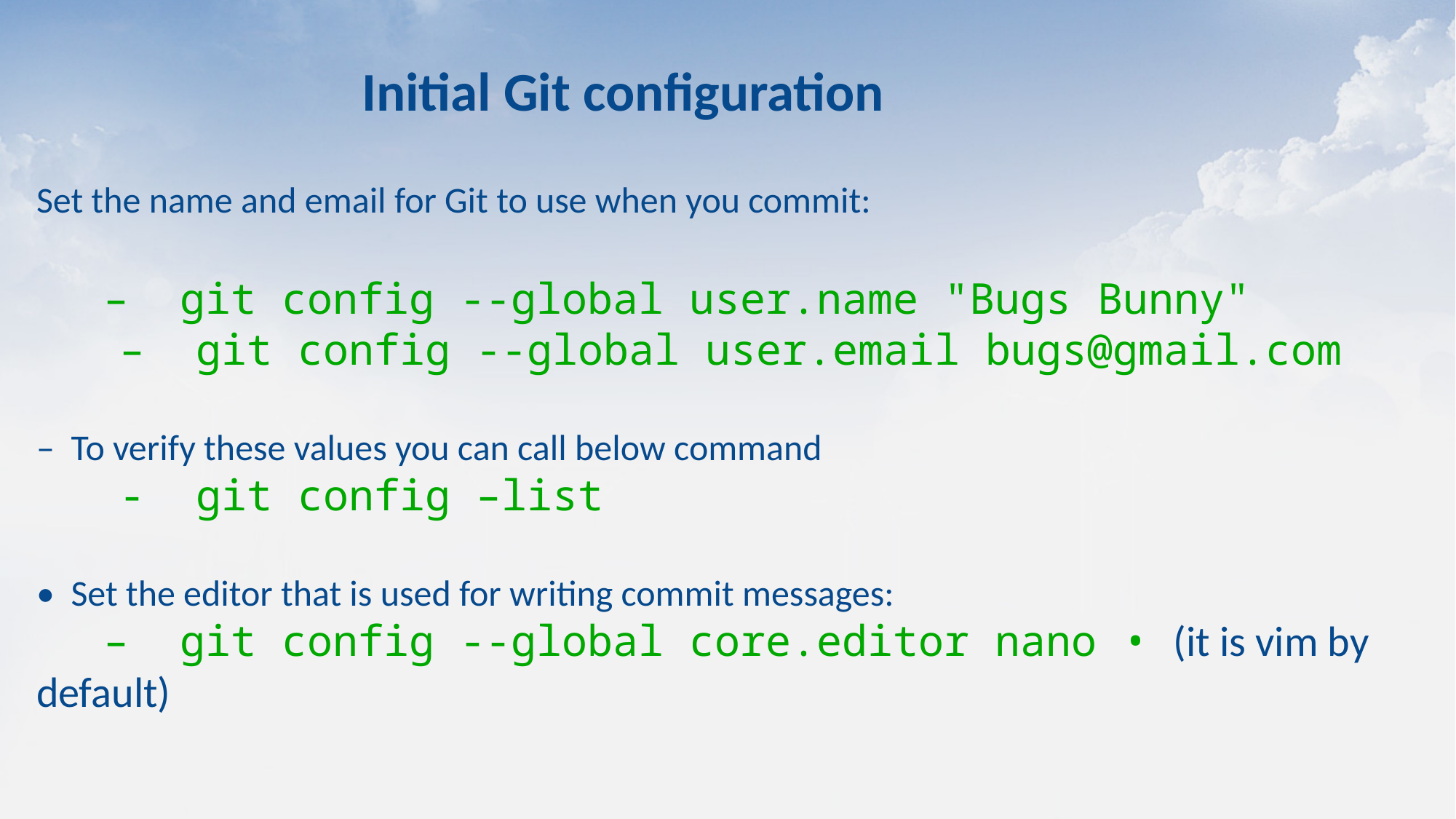

Initial Git configuration
Set the name and email for Git to use when you commit:

       –  git config --global user.name "Bugs Bunny"
       –  git config --global user.email bugs@gmail.com

–  To verify these values you can call below command
       -  git config –list

•  Set the editor that is used for writing commit messages:
       –  git config --global core.editor nano • (it is vim by default)